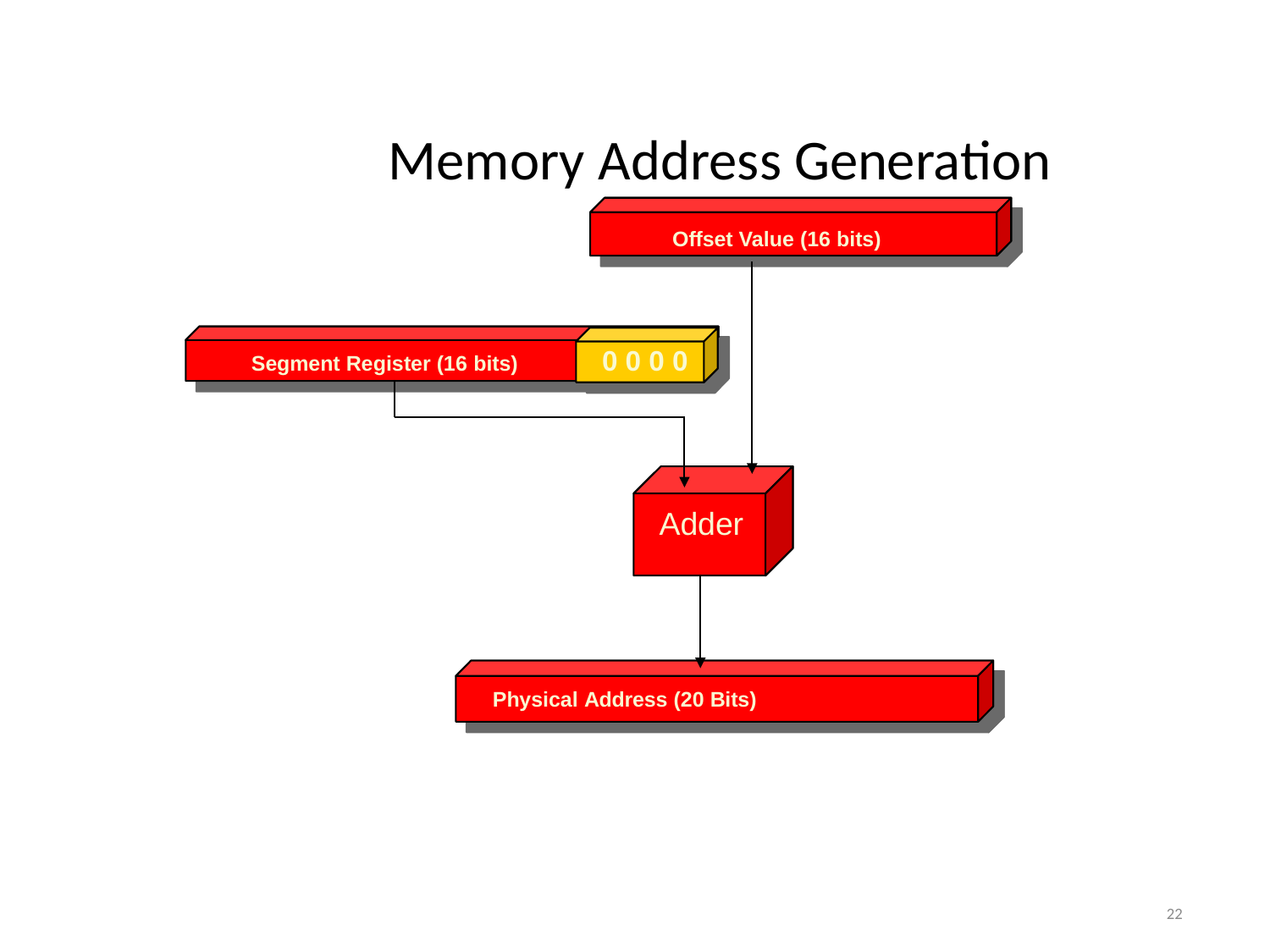

# Memory Address Generation

Offset Value (16 bits)

0 0 0 0
Segment Register (16 bits)

Adder

Physical Address (20 Bits)
22